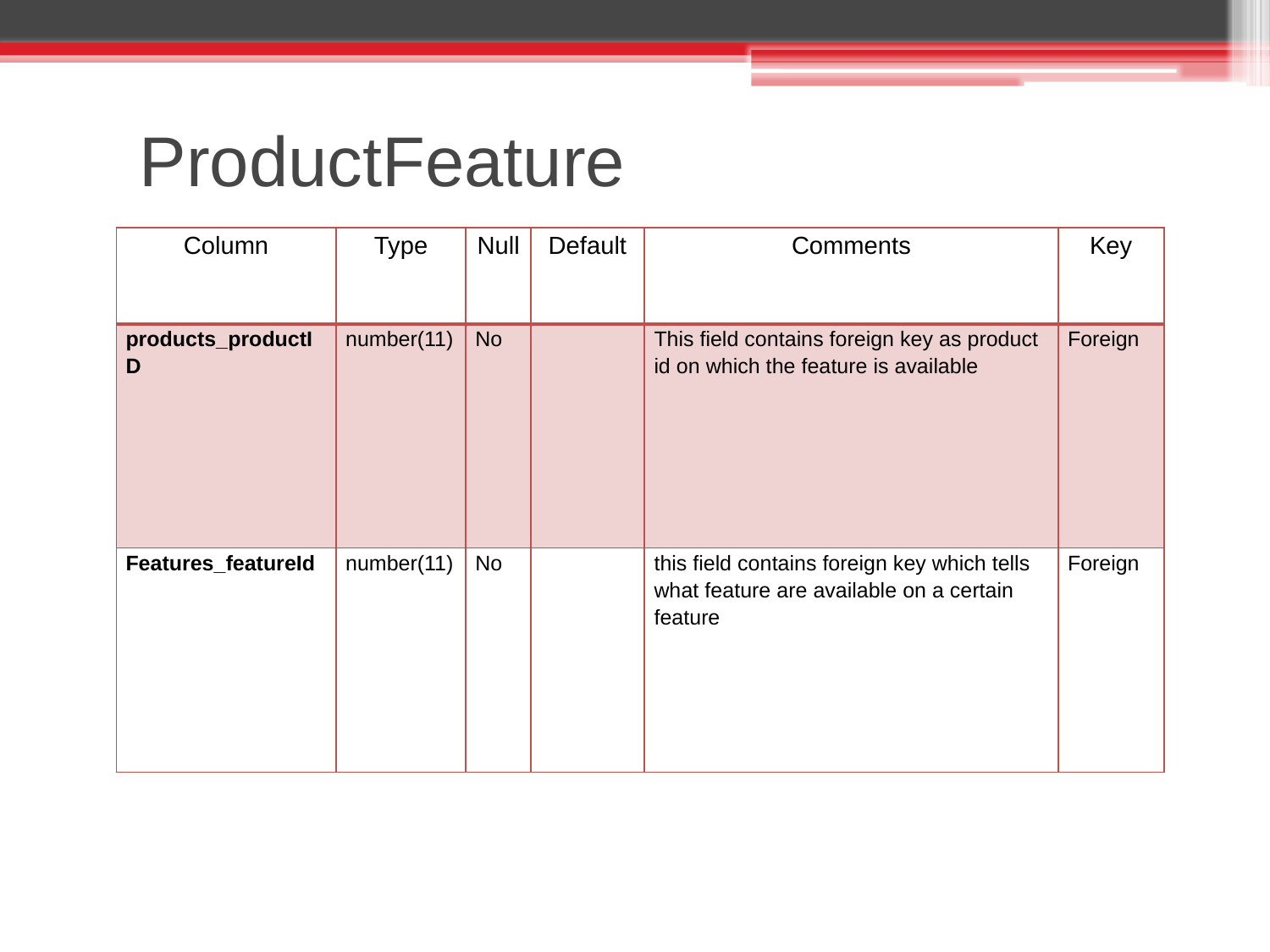

# ProductFeature
| Column | Type | Null | Default | Comments | Key |
| --- | --- | --- | --- | --- | --- |
| products\_productID | number(11) | No |  | This field contains foreign key as product id on which the feature is available | Foreign |
| Features\_featureId | number(11) | No |  | this field contains foreign key which tells what feature are available on a certain feature | Foreign |